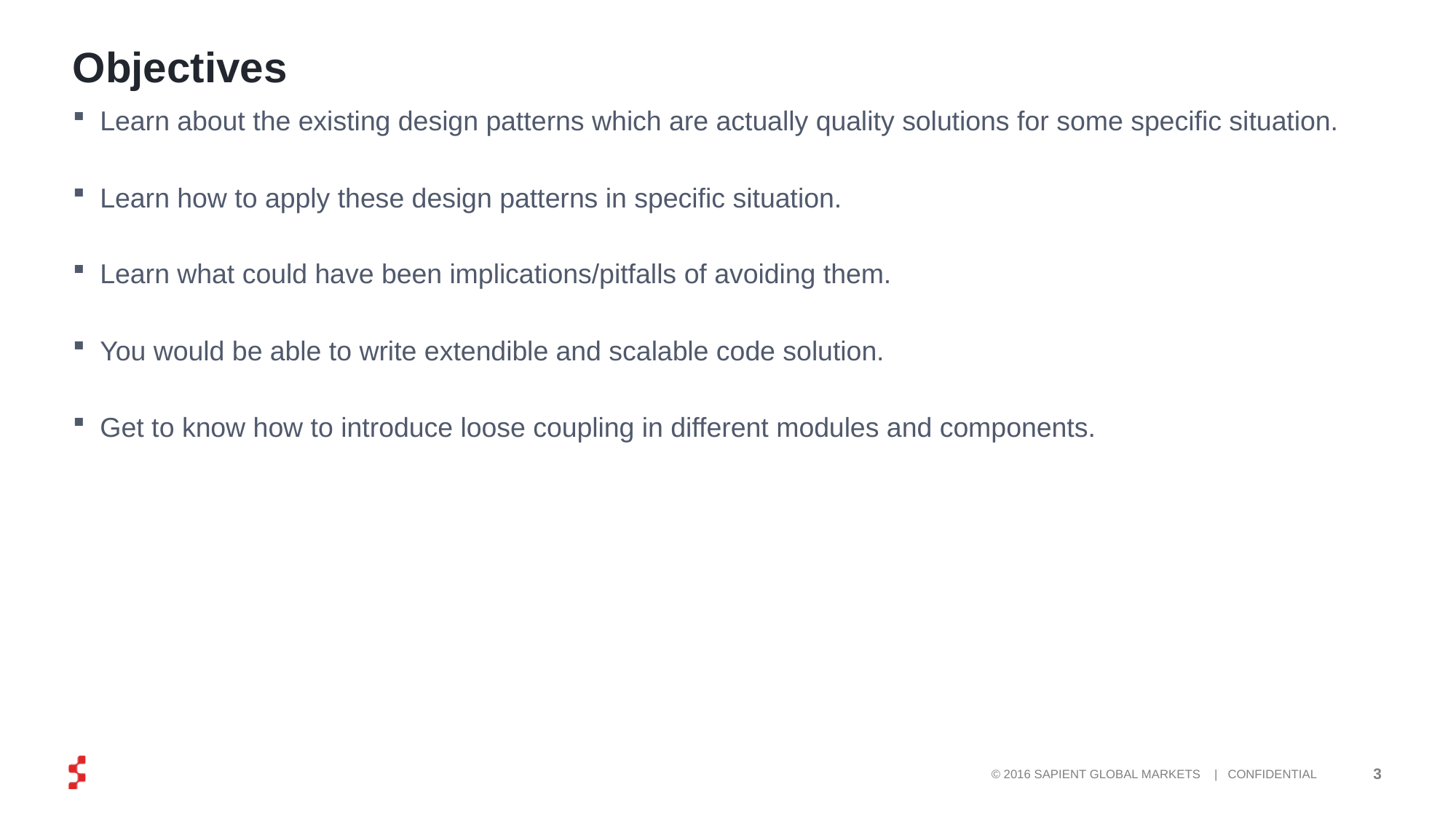

# Objectives
Learn about the existing design patterns which are actually quality solutions for some specific situation.

Learn how to apply these design patterns in specific situation.

Learn what could have been implications/pitfalls of avoiding them.

You would be able to write extendible and scalable code solution.

Get to know how to introduce loose coupling in different modules and components.